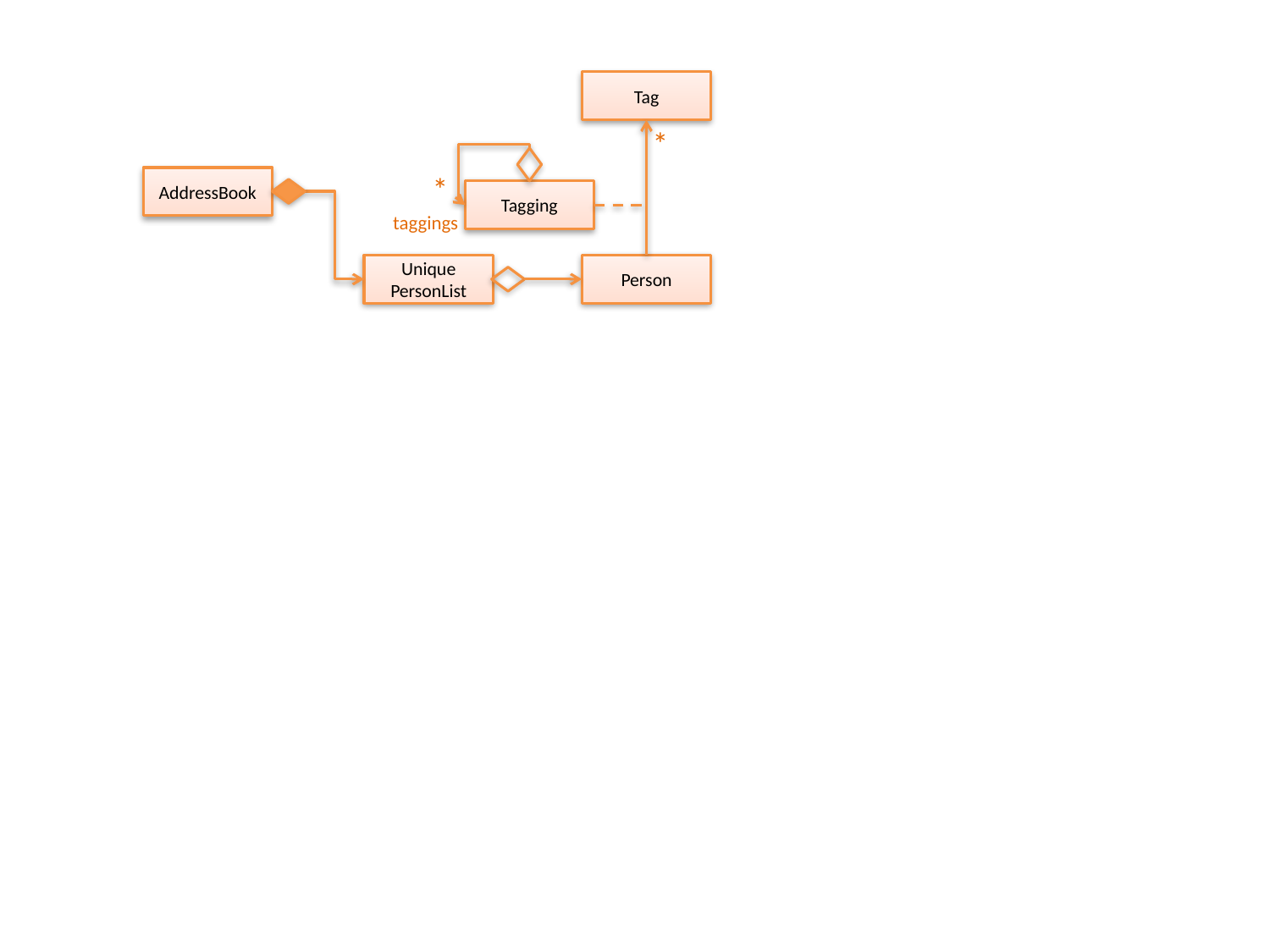

Tag
*

*
AddressBook

Tagging
taggings
Unique
PersonList
Person